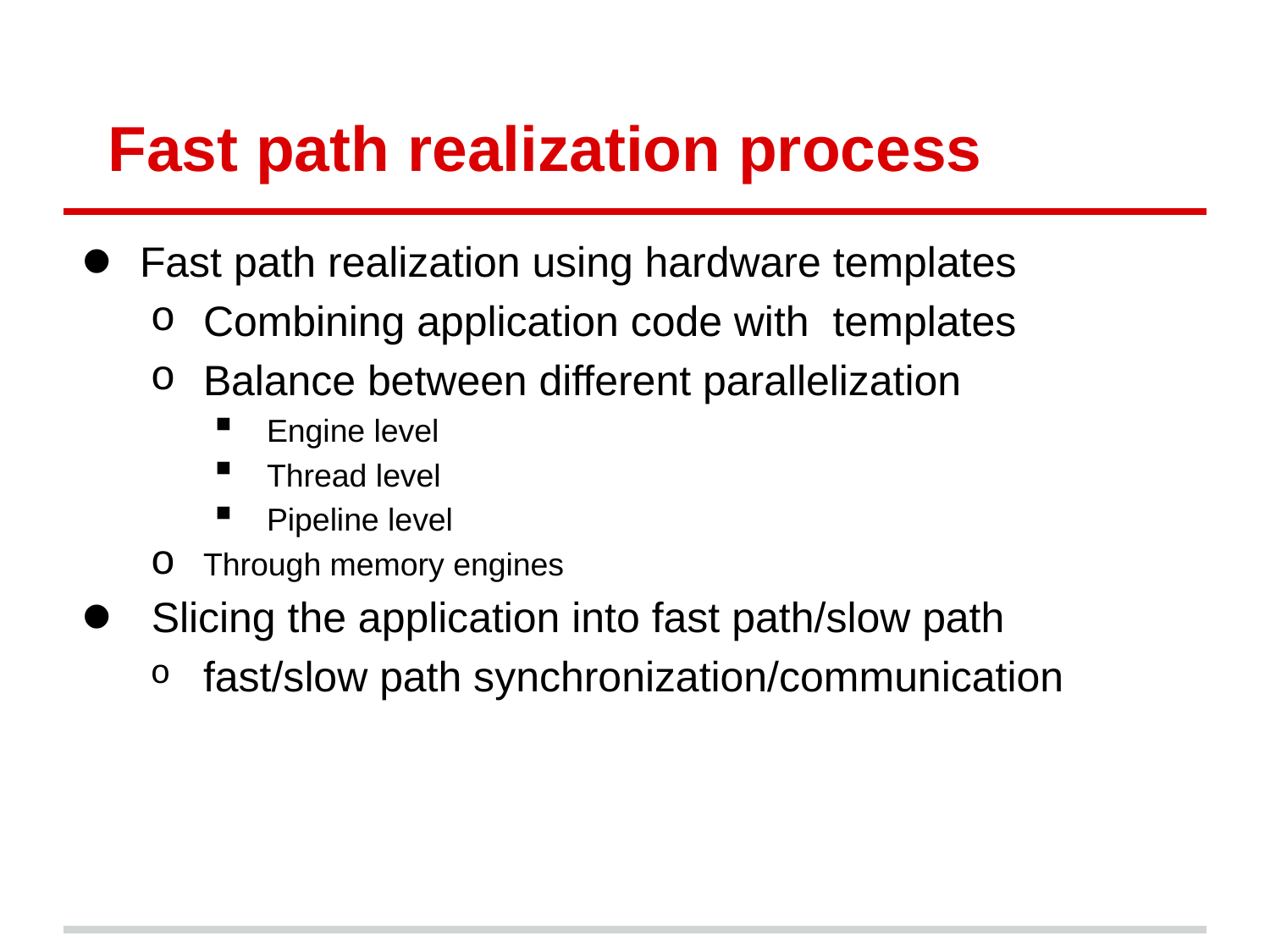

# Fast path realization process
Fast path realization using hardware templates
Combining application code with  templates
Balance between different parallelization
Engine level
Thread level
Pipeline level
Through memory engines
 Slicing the application into fast path/slow path
fast/slow path synchronization/communication